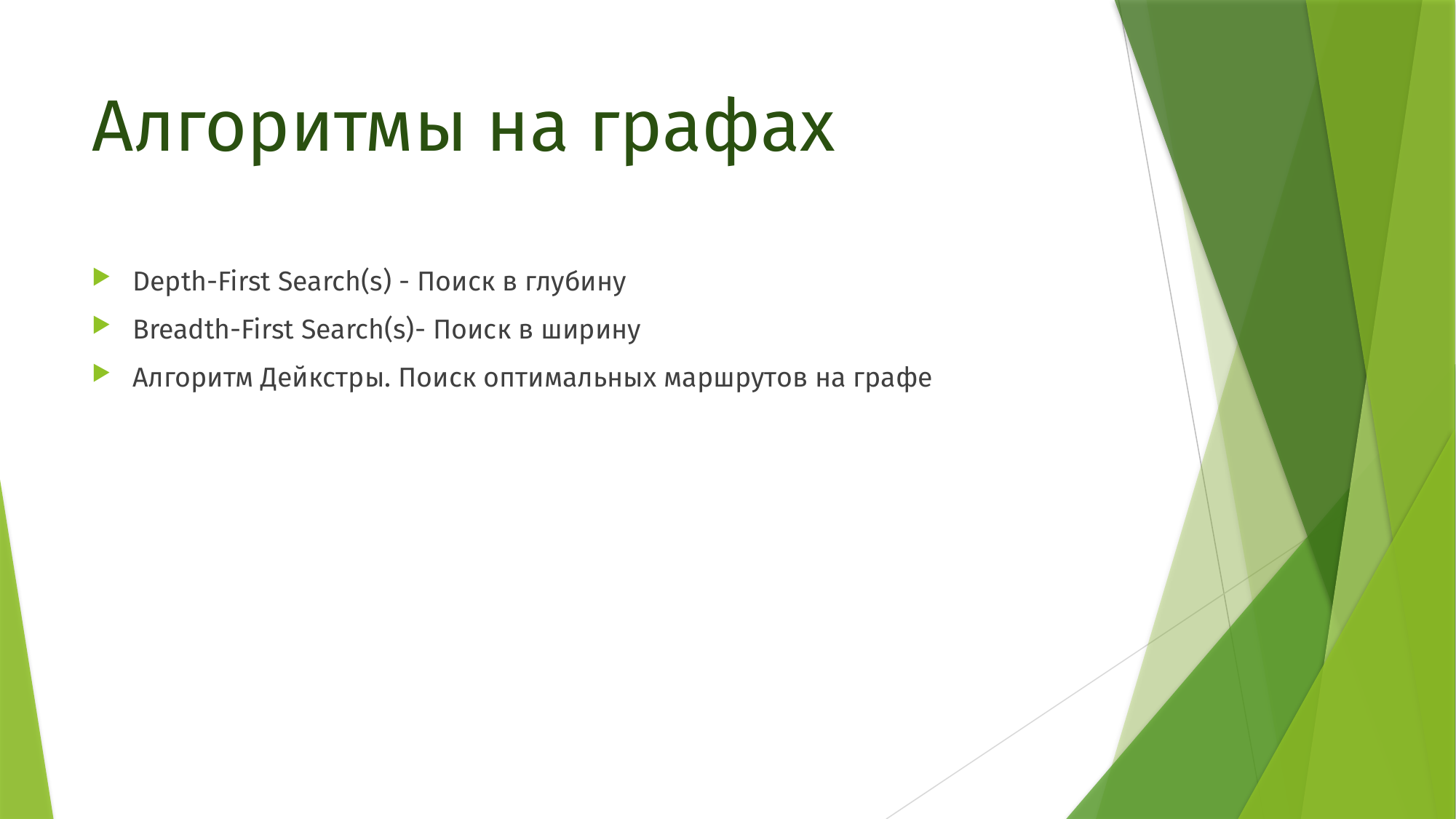

# Алгоритмы на графах
Depth-First Search(s) - Поиск в глубину
Breadth-First Search(s)- Поиск в ширину
Алгоритм Дейкстры. Поиск оптимальных маршрутов на графе